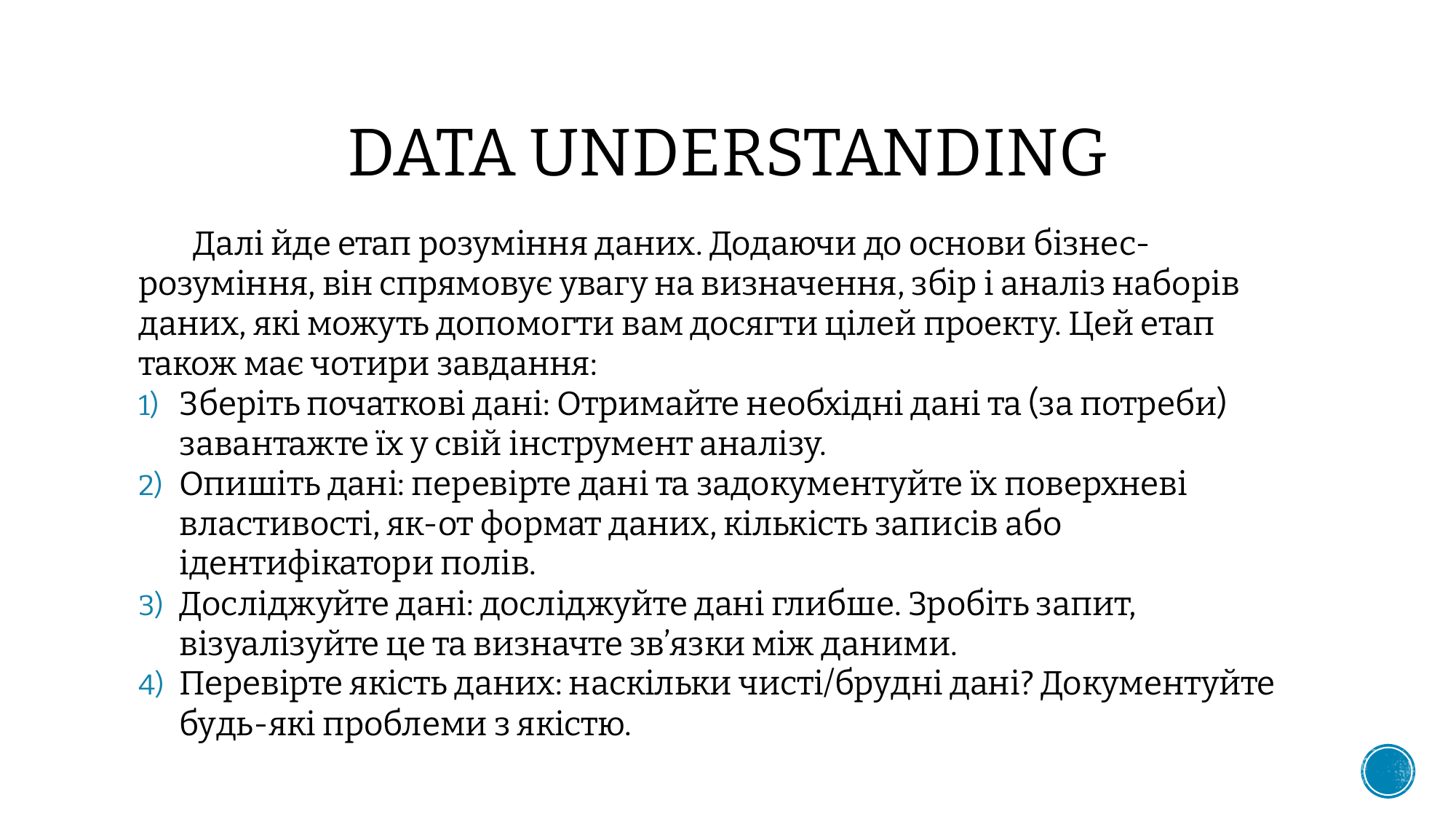

# Data Understanding
Далі йде етап розуміння даних. Додаючи до основи бізнес-розуміння, він спрямовує увагу на визначення, збір і аналіз наборів даних, які можуть допомогти вам досягти цілей проекту. Цей етап також має чотири завдання:
Зберіть початкові дані: Отримайте необхідні дані та (за потреби) завантажте їх у свій інструмент аналізу.
Опишіть дані: перевірте дані та задокументуйте їх поверхневі властивості, як-от формат даних, кількість записів або ідентифікатори полів.
Досліджуйте дані: досліджуйте дані глибше. Зробіть запит, візуалізуйте це та визначте зв’язки між даними.
Перевірте якість даних: наскільки чисті/брудні дані? Документуйте будь-які проблеми з якістю.